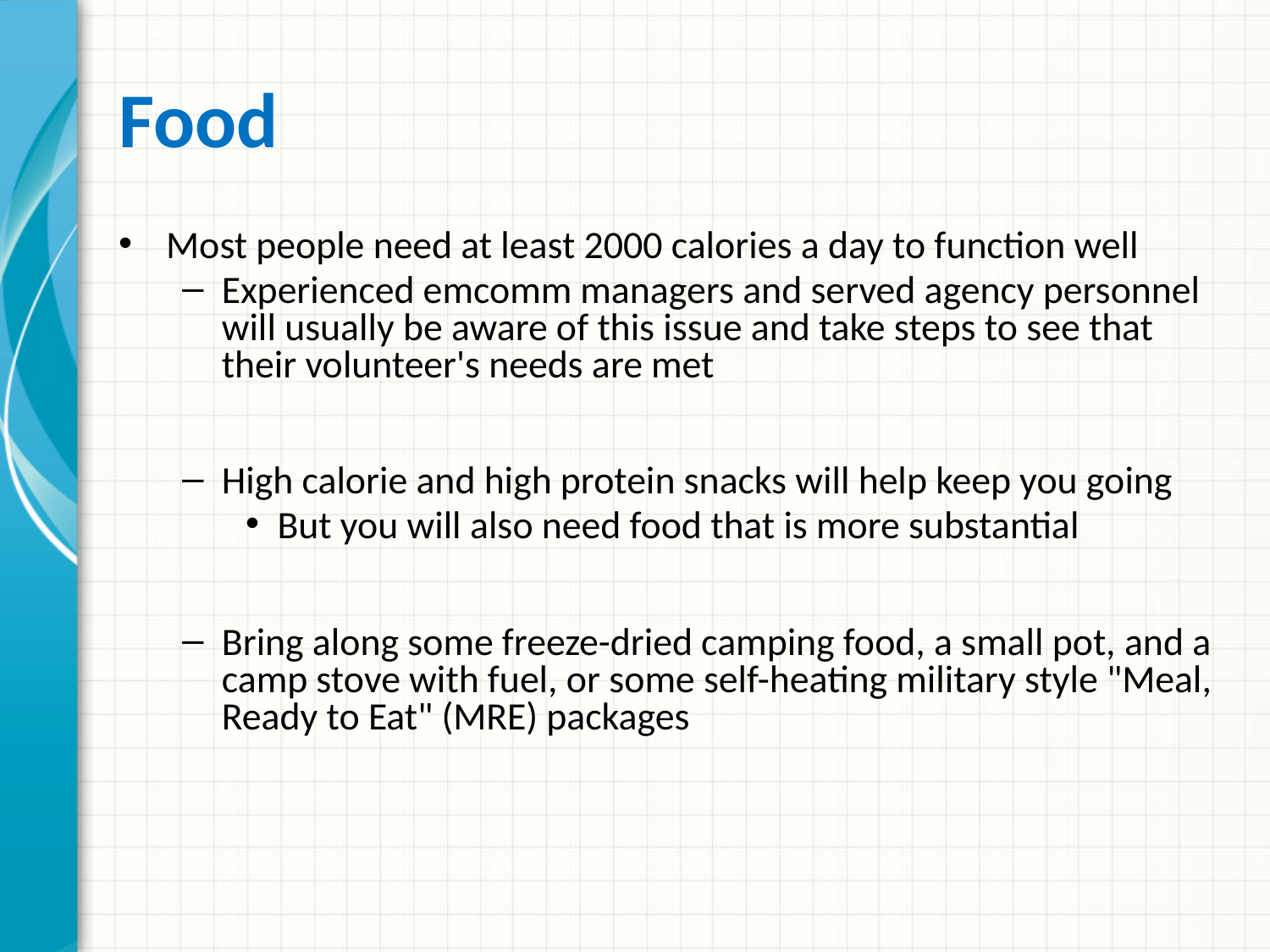

# Food
Most people need at least 2000 calories a day to function well
Experienced emcomm managers and served agency personnel will usually be aware of this issue and take steps to see that their volunteer's needs are met

High calorie and high protein snacks will help keep you going
But you will also need food that is more substantial

Bring along some freeze-dried camping food, a small pot, and a camp stove with fuel, or some self-heating military style "Meal, Ready to Eat" (MRE) packages